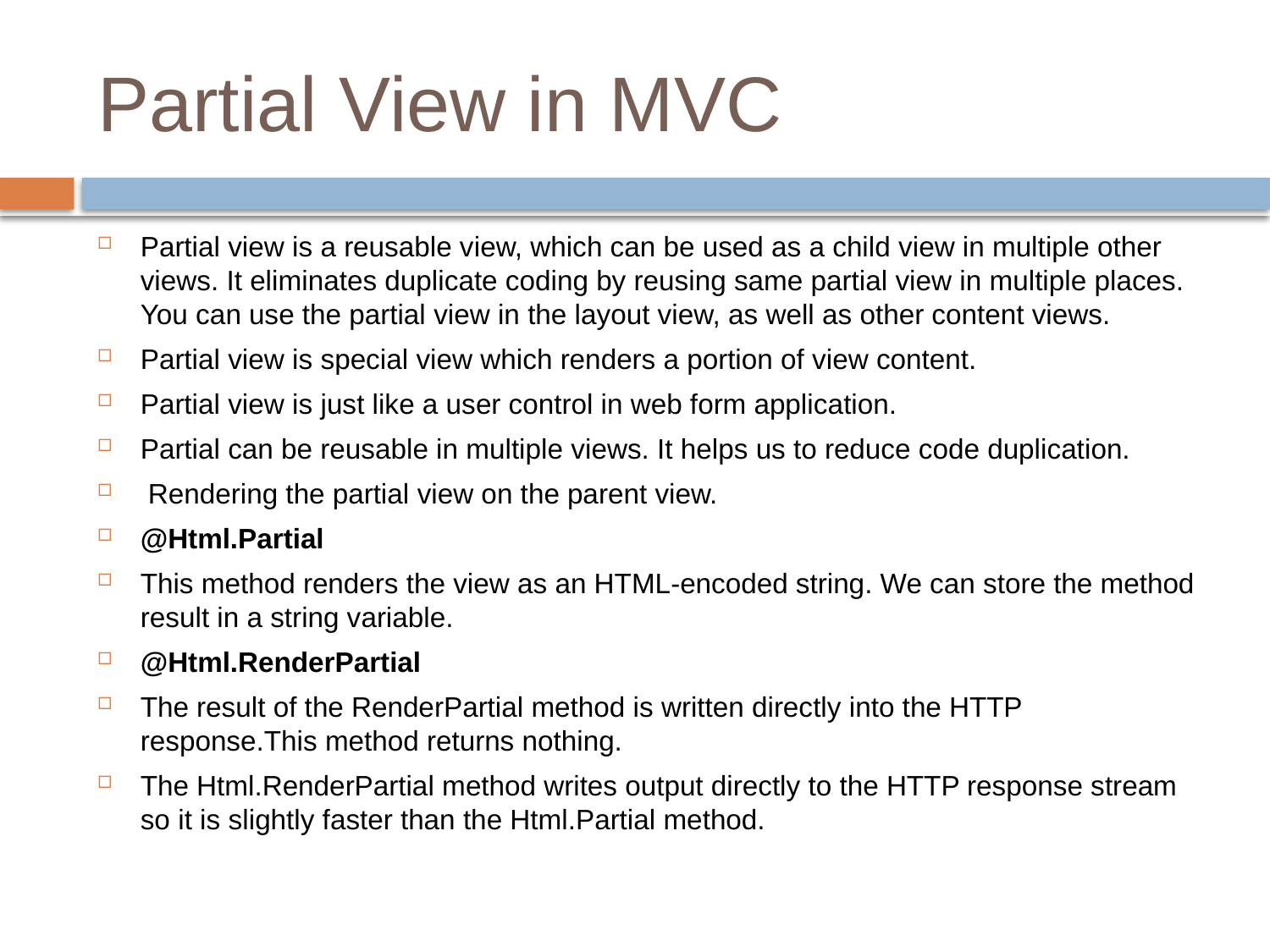

# Partial View in MVC
Partial view is a reusable view, which can be used as a child view in multiple other views. It eliminates duplicate coding by reusing same partial view in multiple places. You can use the partial view in the layout view, as well as other content views.
Partial view is special view which renders a portion of view content.
Partial view is just like a user control in web form application.
Partial can be reusable in multiple views. It helps us to reduce code duplication.
 Rendering the partial view on the parent view.
@Html.Partial
This method renders the view as an HTML-encoded string. We can store the method result in a string variable.
@Html.RenderPartial
The result of the RenderPartial method is written directly into the HTTP response.This method returns nothing.
The Html.RenderPartial method writes output directly to the HTTP response stream so it is slightly faster than the Html.Partial method.